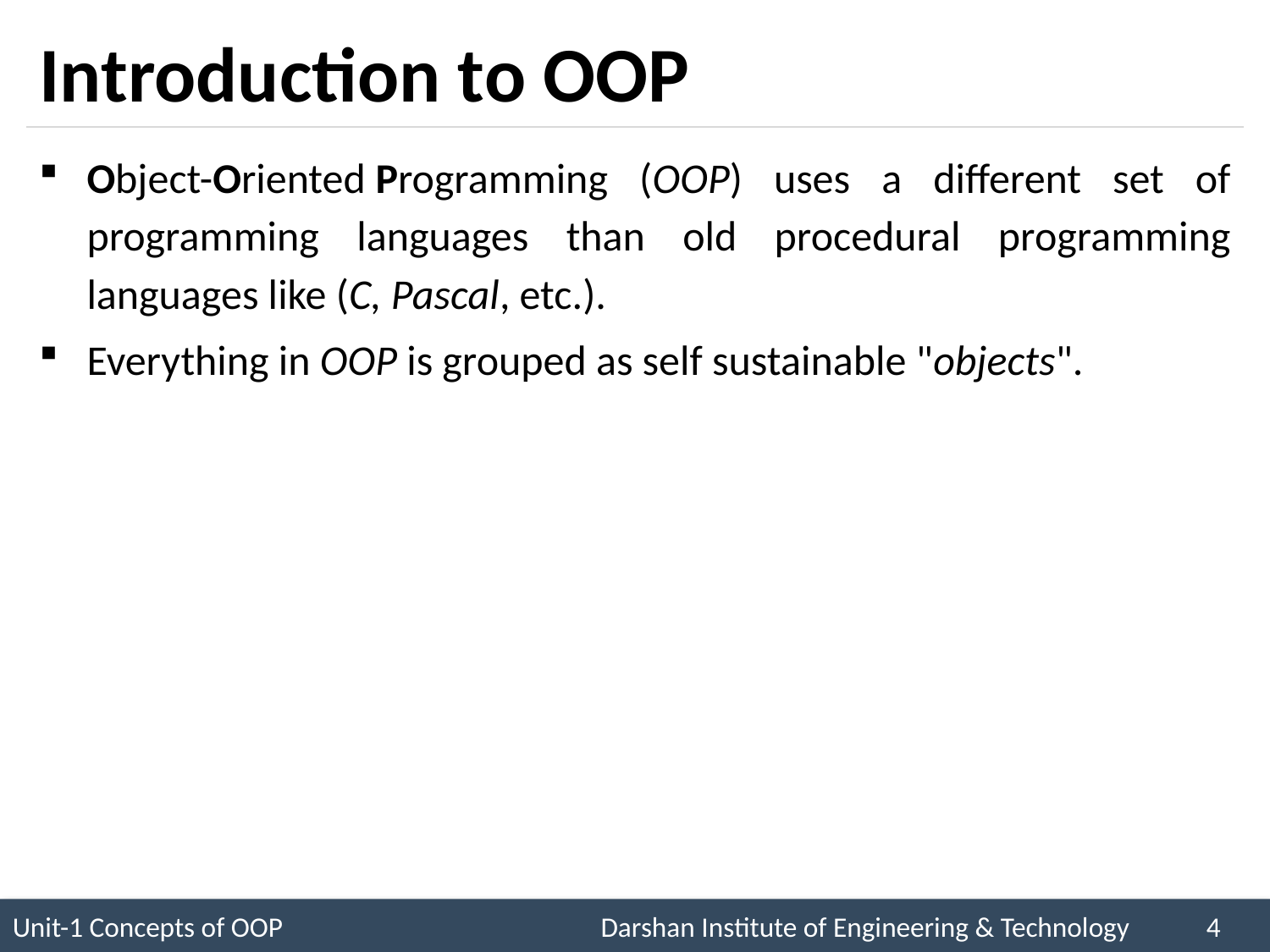

# Introduction to OOP
Object-Oriented Programming (OOP) uses a different set of programming languages than old procedural programming languages like (C, Pascal, etc.).
Everything in OOP is grouped as self sustainable "objects".